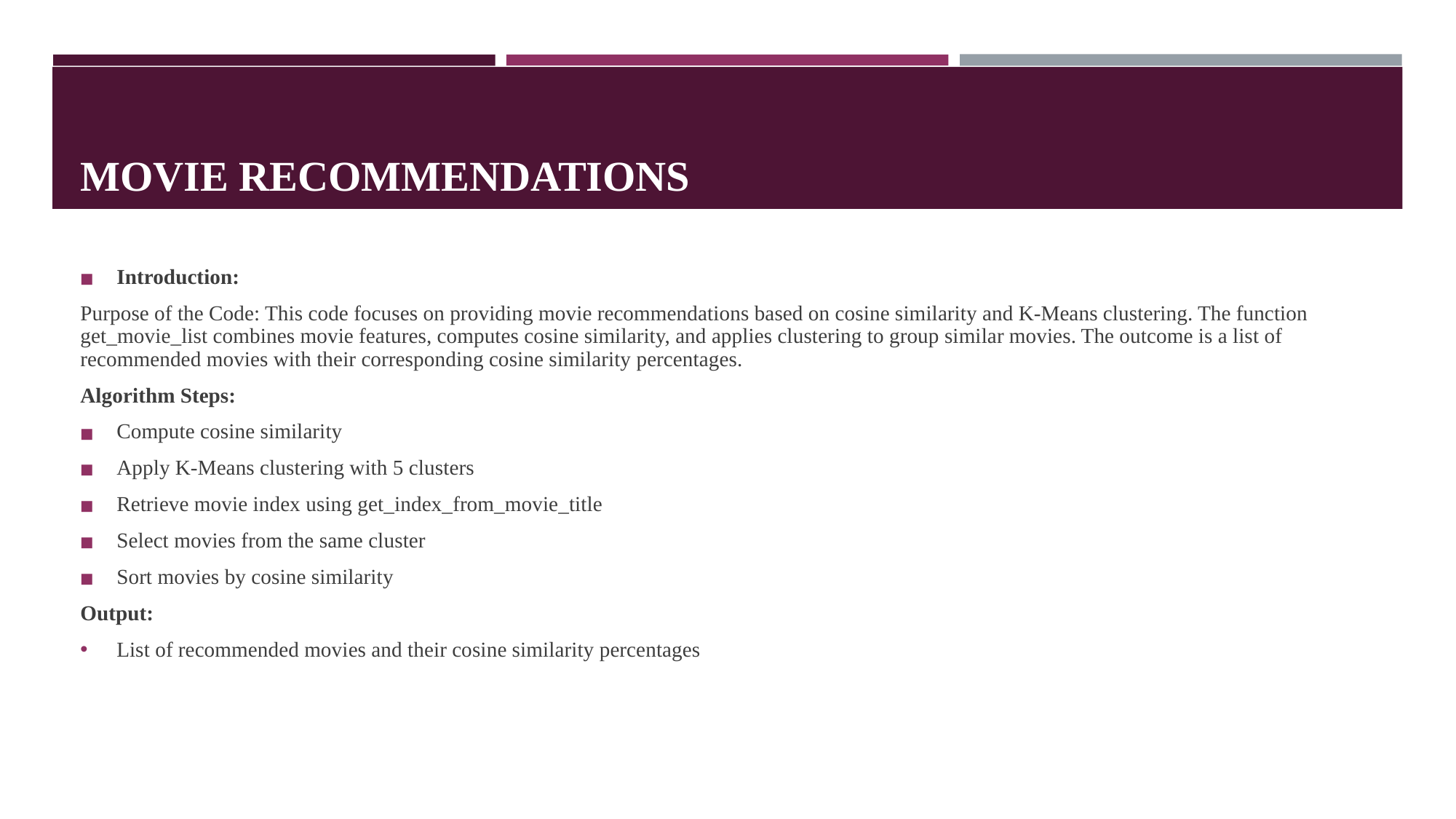

# MOVIE RECOMMENDATIONS
Introduction:
Purpose of the Code: This code focuses on providing movie recommendations based on cosine similarity and K-Means clustering. The function get_movie_list combines movie features, computes cosine similarity, and applies clustering to group similar movies. The outcome is a list of recommended movies with their corresponding cosine similarity percentages.
Algorithm Steps:
Compute cosine similarity
Apply K-Means clustering with 5 clusters
Retrieve movie index using get_index_from_movie_title
Select movies from the same cluster
Sort movies by cosine similarity
Output:
List of recommended movies and their cosine similarity percentages